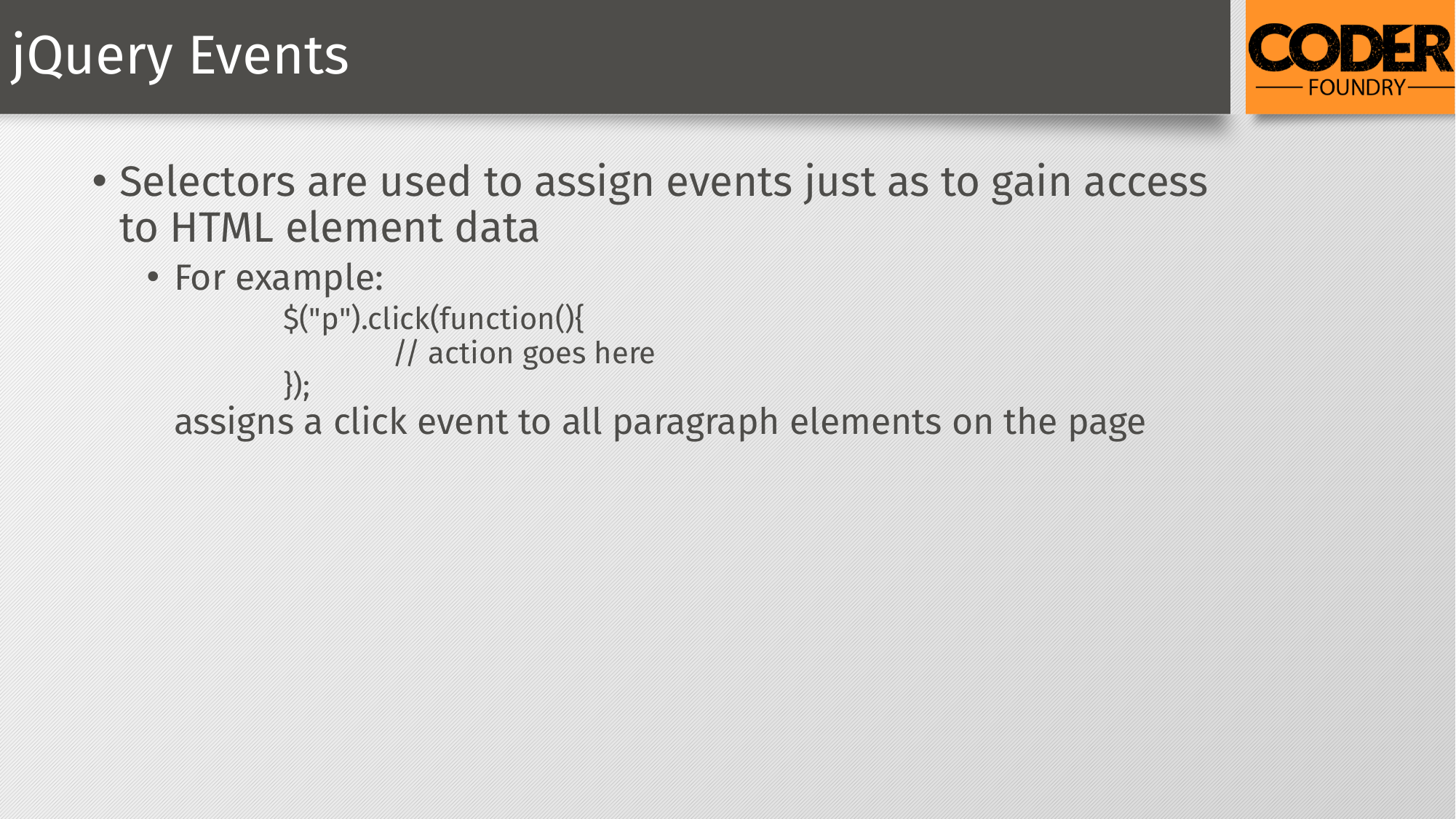

# jQuery Events
Selectors are used to assign events just as to gain access to HTML element data
For example:
	$("p").click(function(){
		// action goes here
	});
assigns a click event to all paragraph elements on the page